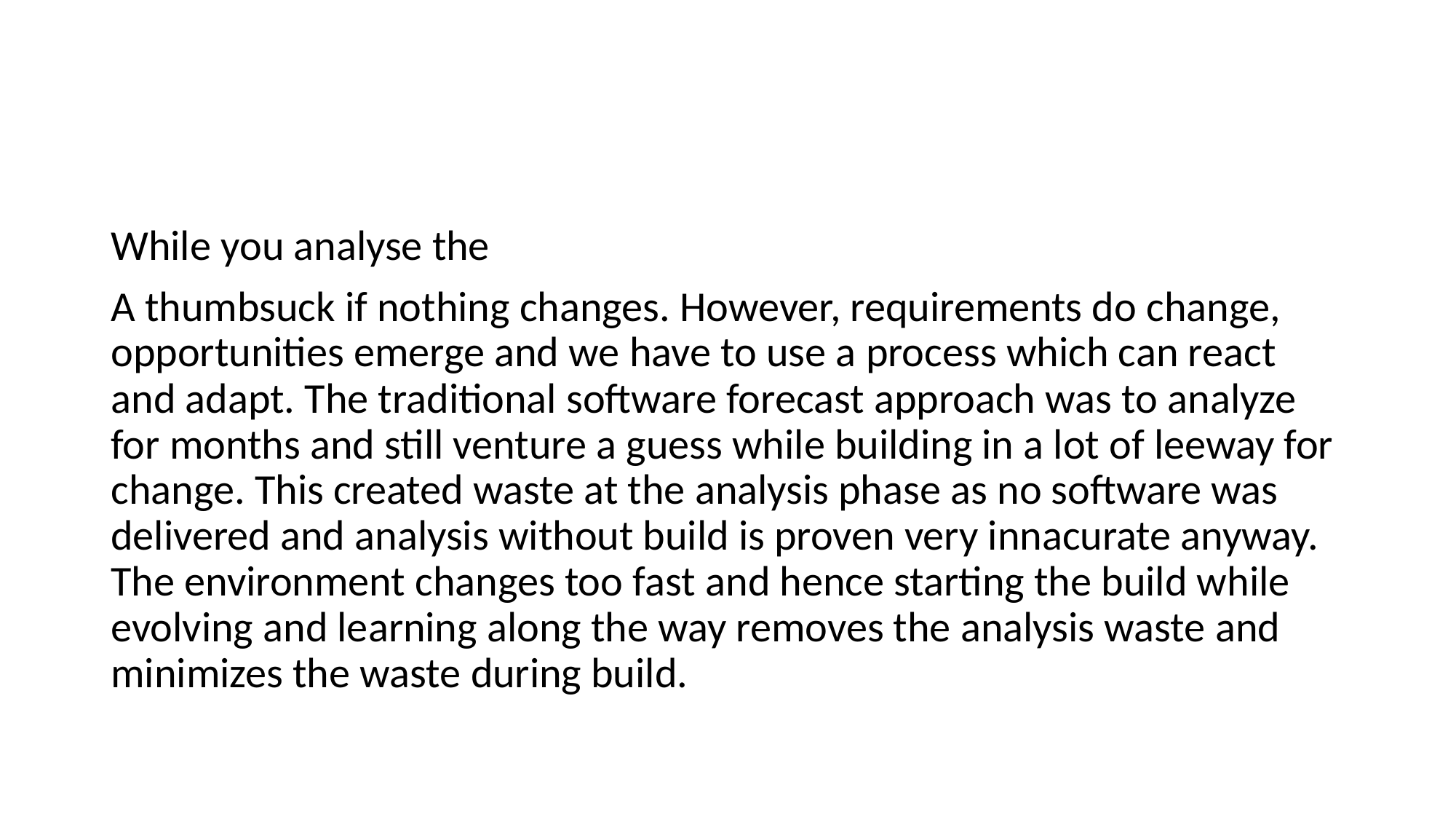

#
While you analyse the
A thumbsuck if nothing changes. However, requirements do change, opportunities emerge and we have to use a process which can react and adapt. The traditional software forecast approach was to analyze for months and still venture a guess while building in a lot of leeway for change. This created waste at the analysis phase as no software was delivered and analysis without build is proven very innacurate anyway. The environment changes too fast and hence starting the build while evolving and learning along the way removes the analysis waste and minimizes the waste during build.